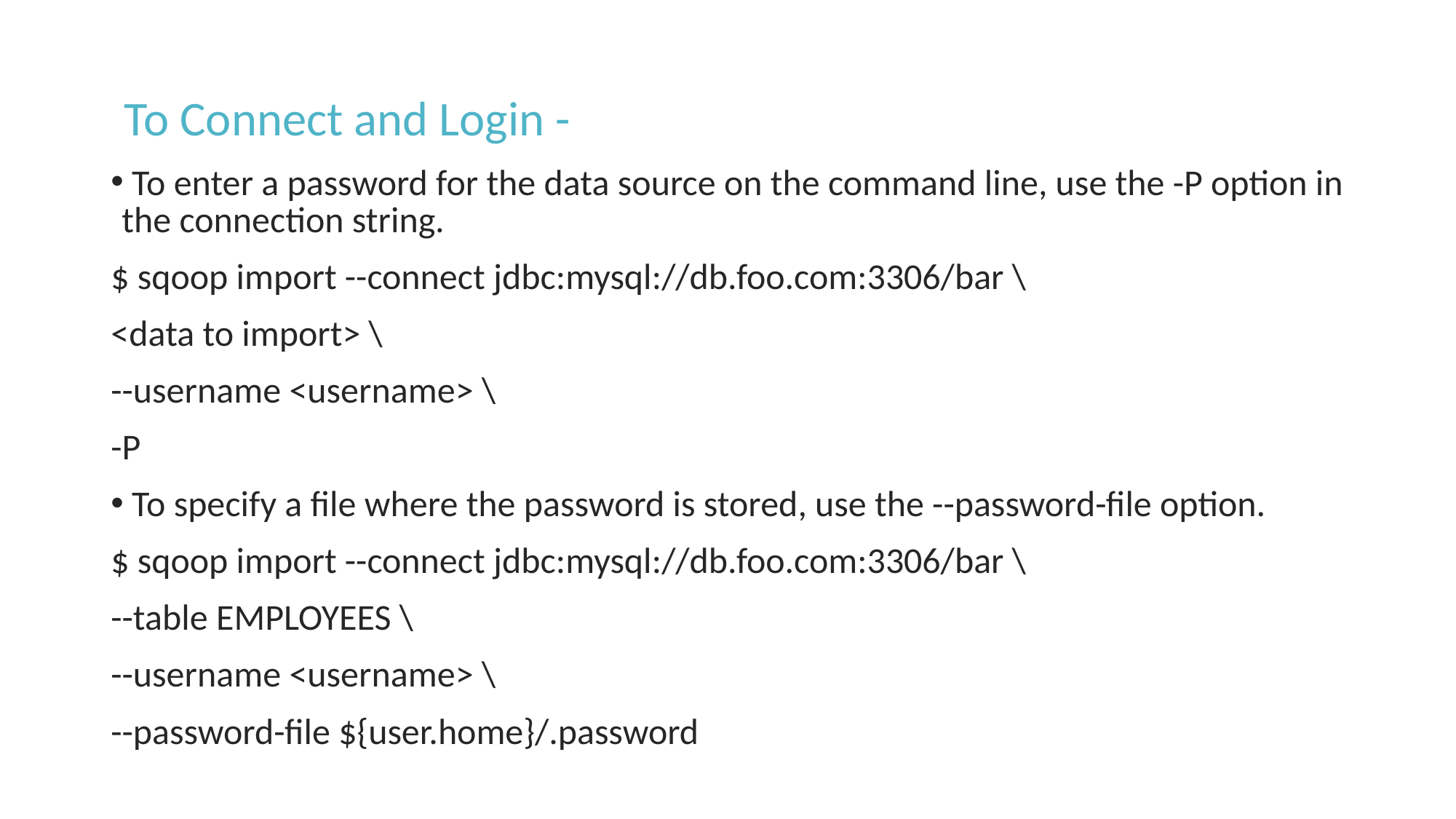

To Connect and Login -
 To enter a password for the data source on the command line, use the -P option in the connection string.
$ sqoop import --connect jdbc:mysql://db.foo.com:3306/bar \
<data to import> \
--username <username> \
-P
 To specify a file where the password is stored, use the --password-file option.
$ sqoop import --connect jdbc:mysql://db.foo.com:3306/bar \
--table EMPLOYEES \
--username <username> \
--password-file ${user.home}/.password